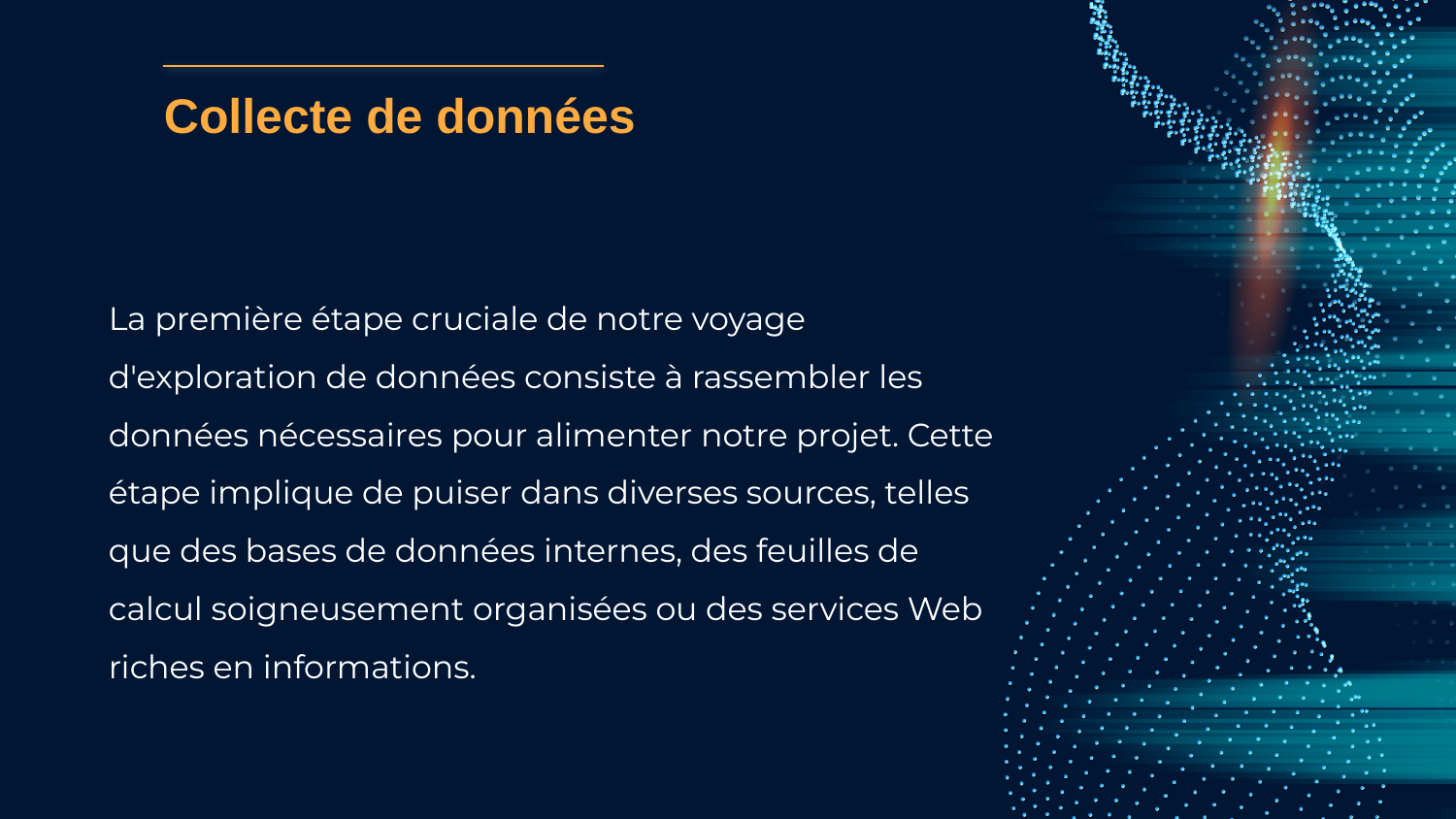

# Collecte de données
La première étape cruciale de notre voyage d'exploration de données consiste à rassembler les données nécessaires pour alimenter notre projet. Cette étape implique de puiser dans diverses sources, telles que des bases de données internes, des feuilles de calcul soigneusement organisées ou des services Web riches en informations.